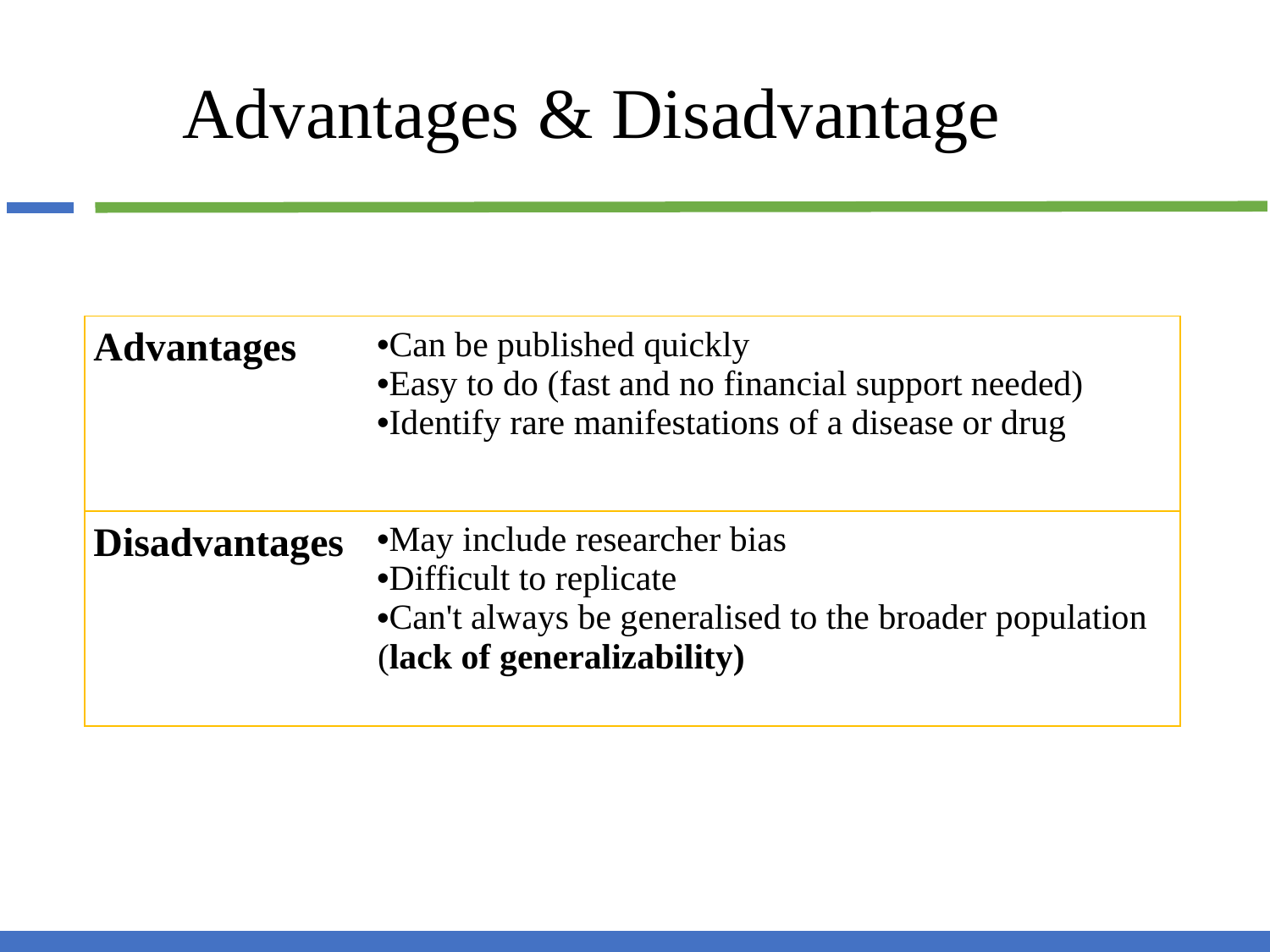

# Advantages & Disadvantage
| Advantages | Can be published quickly Easy to do (fast and no financial support needed) Identify rare manifestations of a disease or drug |
| --- | --- |
| Disadvantages | May include researcher bias Difficult to replicate Can't always be generalised to the broader population (lack of generalizability) |